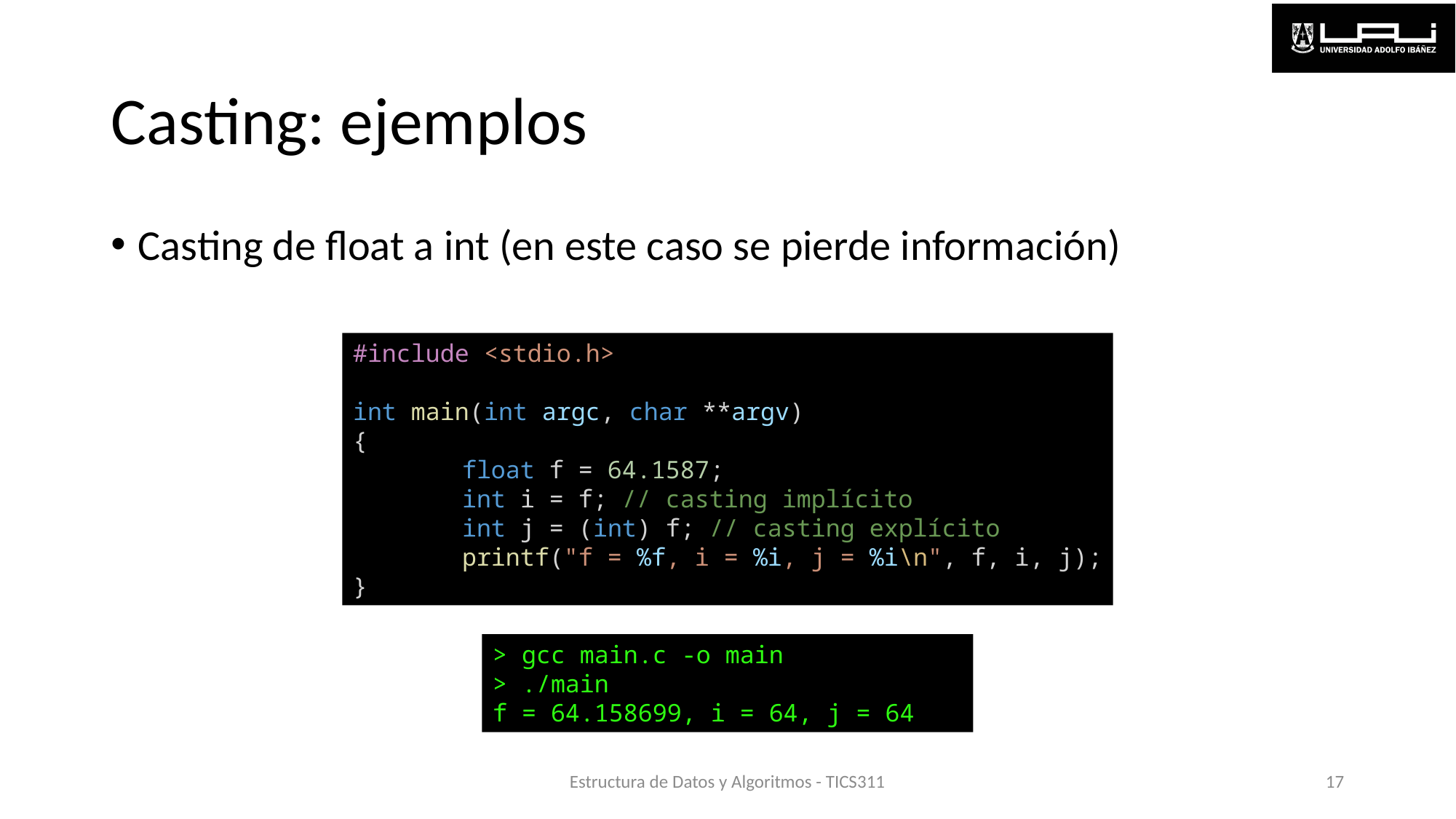

# Casting: ejemplos
Casting de float a int (en este caso se pierde información)
#include <stdio.h>

int main(int argc, char **argv)
{
	float f = 64.1587;
	int i = f; // casting implícito
	int j = (int) f; // casting explícito
	printf("f = %f, i = %i, j = %i\n", f, i, j);
}
> gcc main.c -o main
> ./main
f = 64.158699, i = 64, j = 64
Estructura de Datos y Algoritmos - TICS311
17